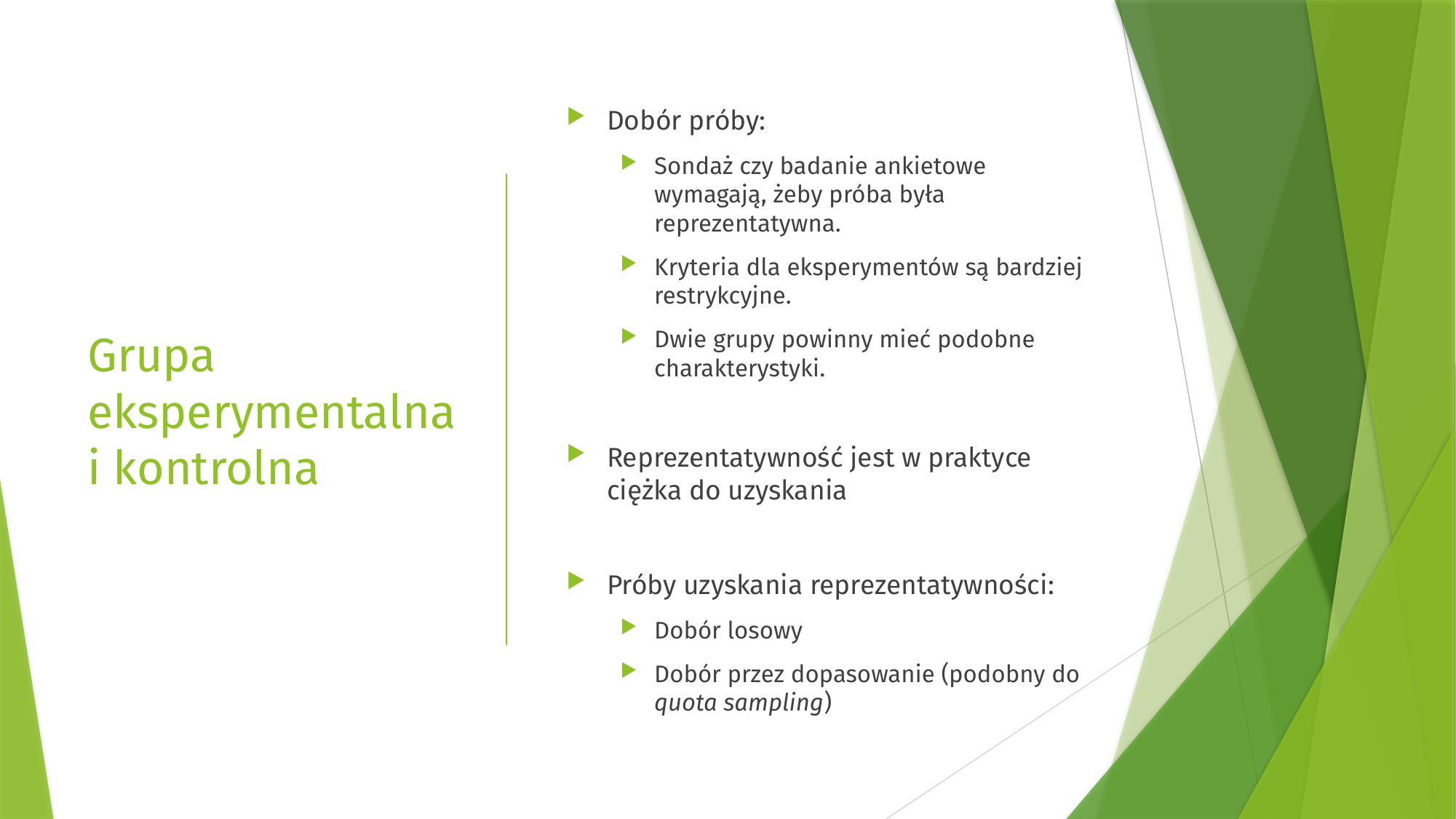

# Grupa eksperymentalna i kontrolna
Dobór próby:
Sondaż czy badanie ankietowe wymagają, żeby próba była reprezentatywna.
Kryteria dla eksperymentów są bardziej restrykcyjne.
Dwie grupy powinny mieć podobne charakterystyki.

Reprezentatywność jest w praktyce ciężka do uzyskania

Próby uzyskania reprezentatywności:
Dobór losowy
Dobór przez dopasowanie (podobny do quota sampling)